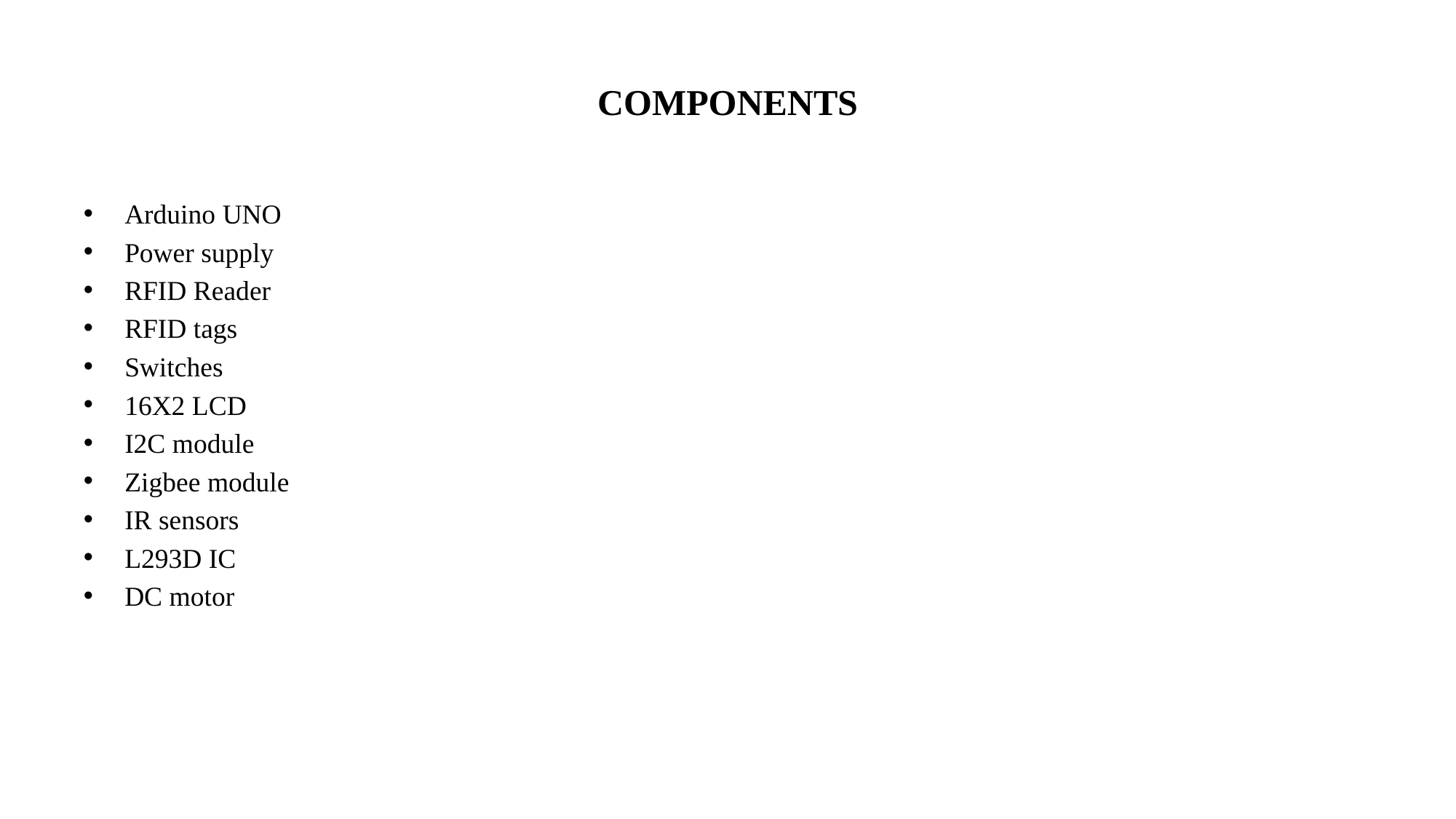

# COMPONENTS
Arduino UNO
Power supply
RFID Reader
RFID tags
Switches
16X2 LCD
I2C module
Zigbee module
IR sensors
L293D IC
DC motor